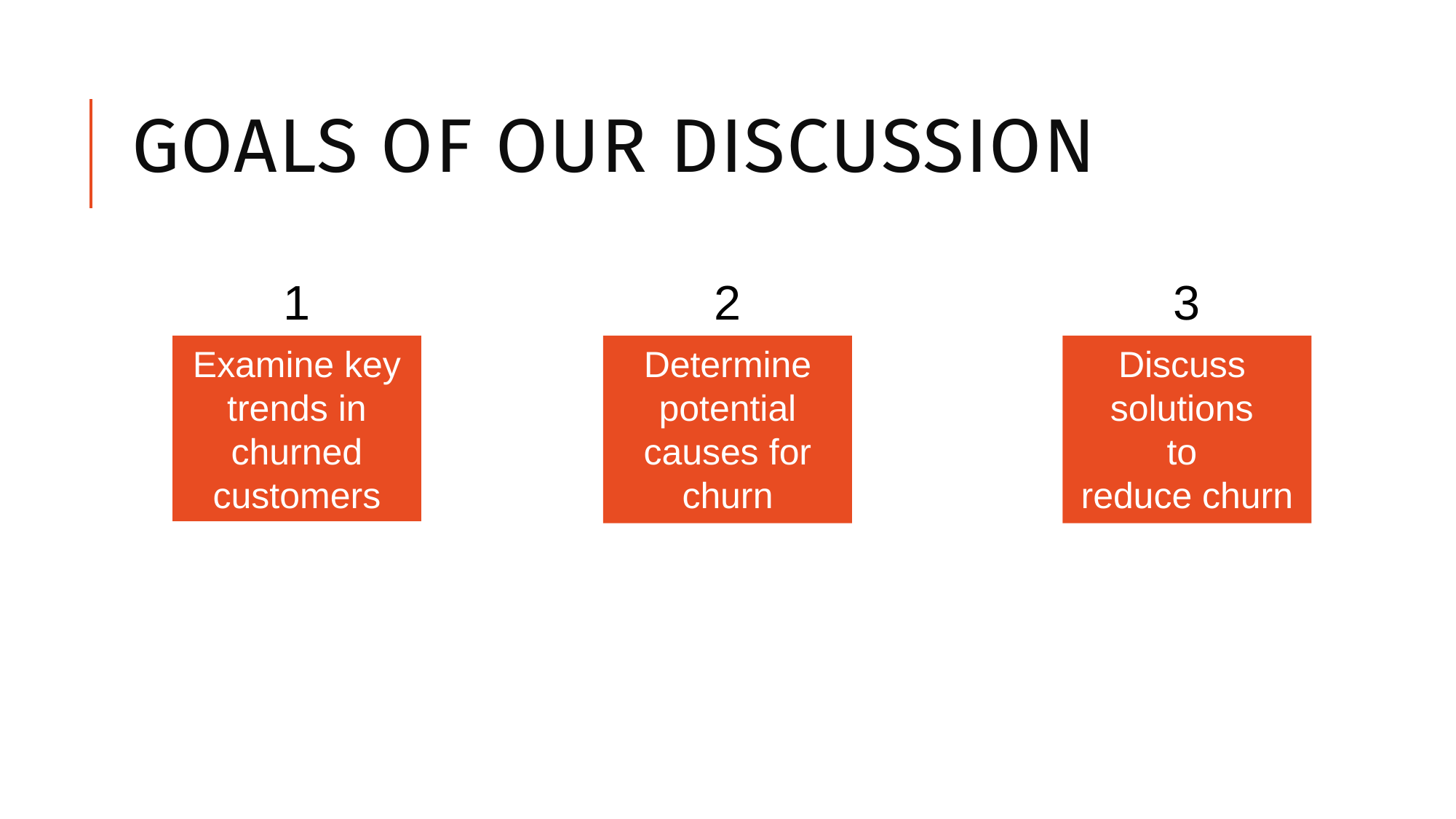

# Goals of our discussion
3
2
1
Examine key trends in churned customers
Determine potential causes for churn
Discuss
solutions
to
reduce churn